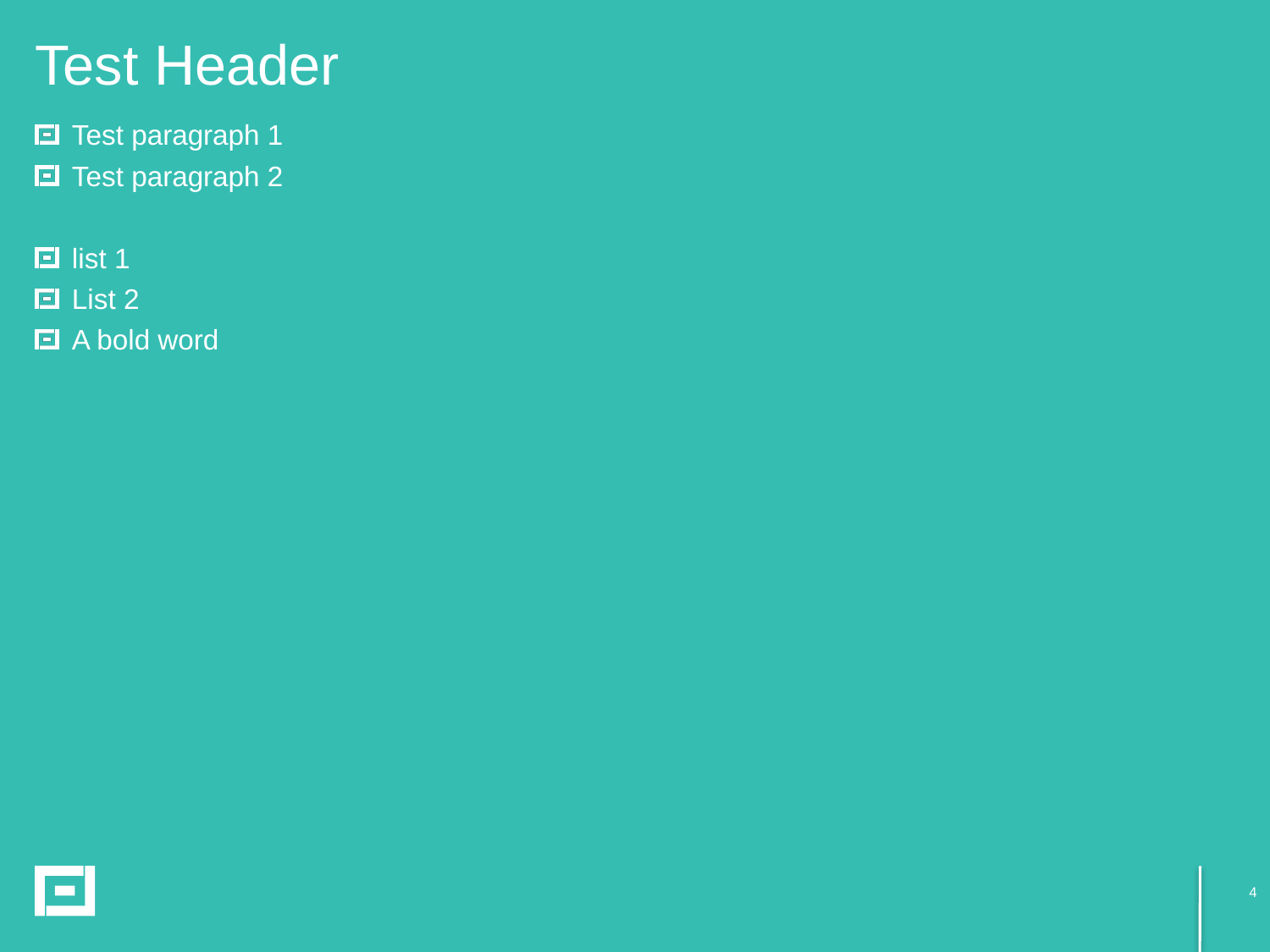

# Test Header
Test paragraph 1
Test paragraph 2

list 1
List 2
A bold word